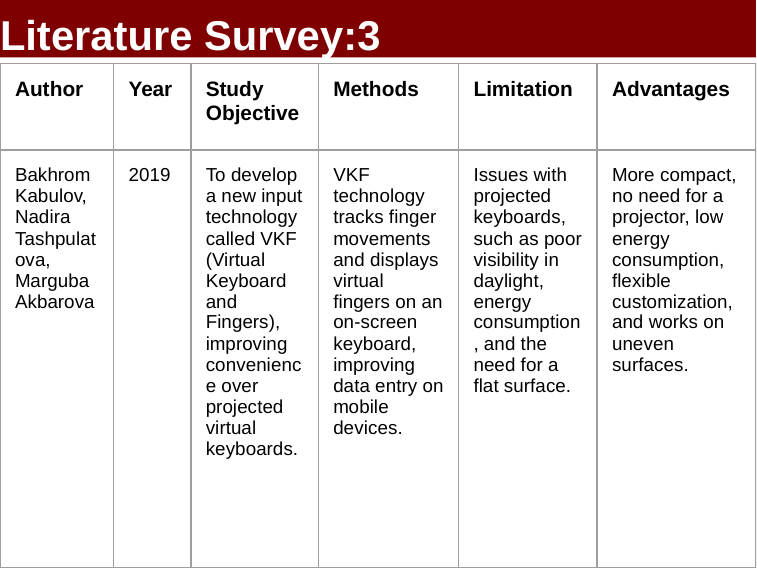

# Literature Survey:3
| Author | Year | Study Objective | Methods | Limitation | Advantages |
| --- | --- | --- | --- | --- | --- |
| Bakhrom Kabulov, Nadira Tashpulatova, Marguba Akbarova | 2019 | To develop a new input technology called VKF (Virtual Keyboard and Fingers), improving convenience over projected virtual keyboards. | VKF technology tracks finger movements and displays virtual fingers on an on-screen keyboard, improving data entry on mobile devices. | Issues with projected keyboards, such as poor visibility in daylight, energy consumption, and the need for a flat surface. | More compact, no need for a projector, low energy consumption, flexible customization, and works on uneven surfaces. |